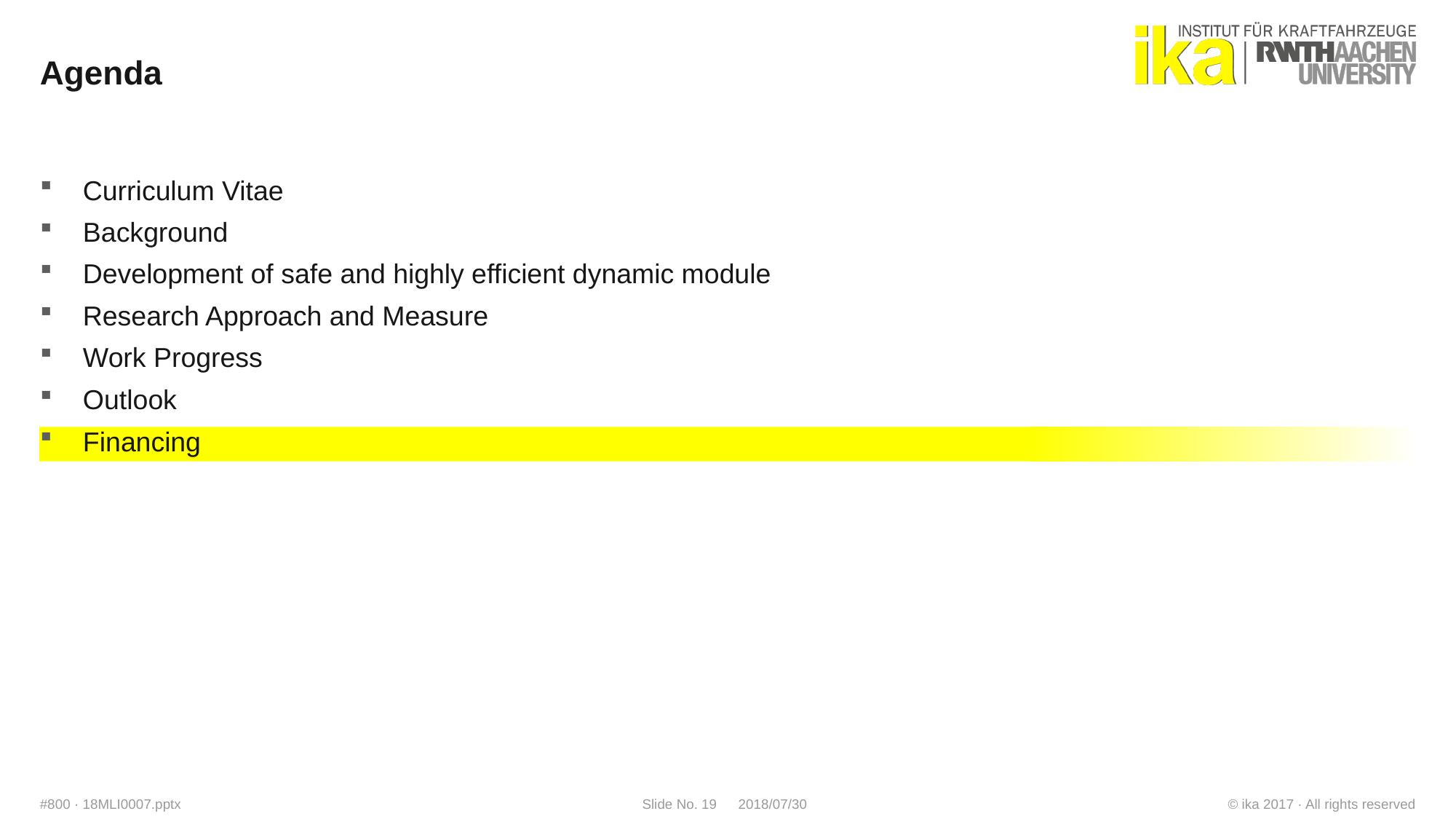

# Agenda
Curriculum Vitae
Background
Development of safe and highly efficient dynamic module
Research Approach and Measure
Work Progress
Outlook
Financing